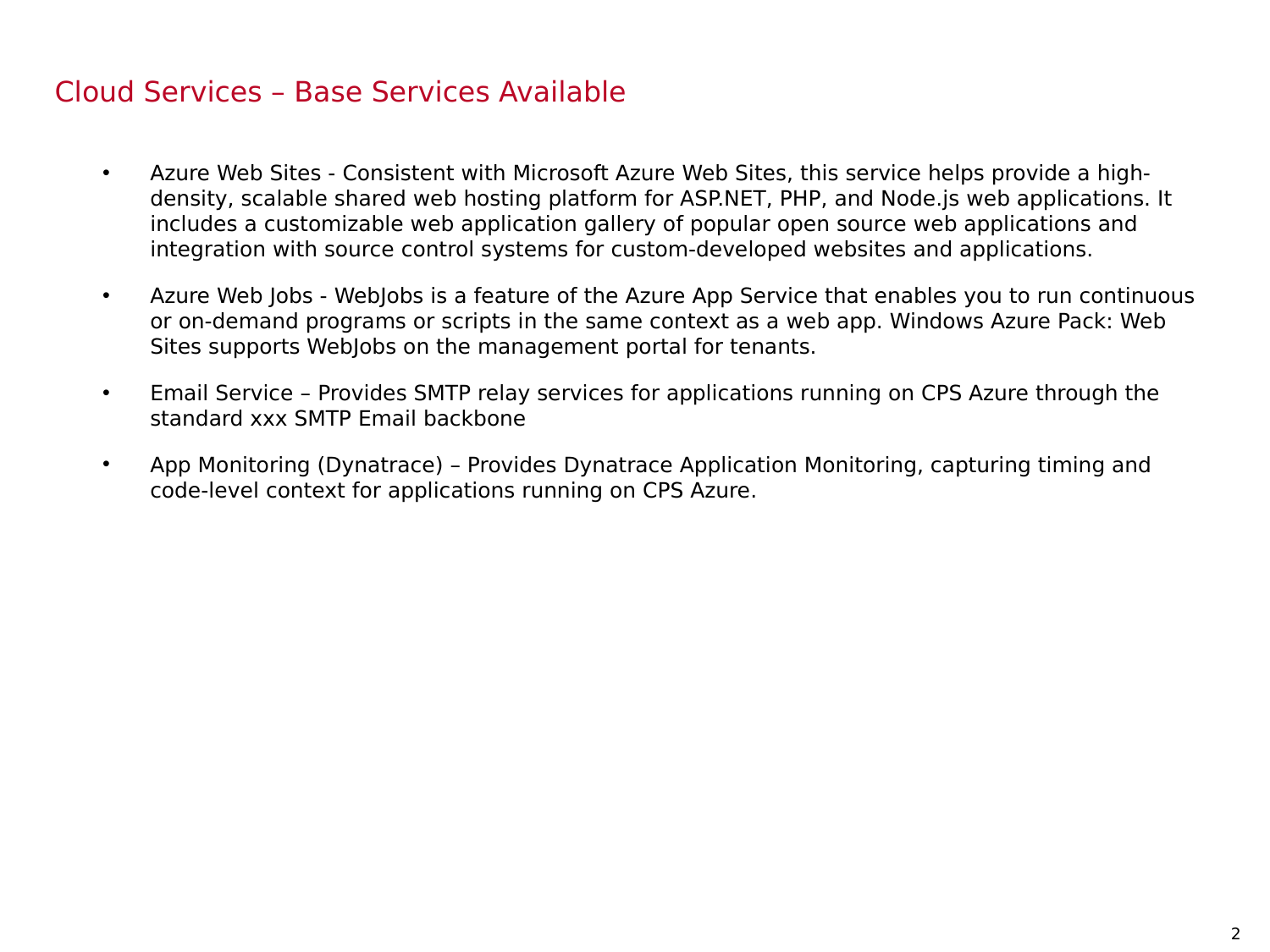

Cloud Services – Base Services Available
Azure Web Sites - Consistent with Microsoft Azure Web Sites, this service helps provide a high-density, scalable shared web hosting platform for ASP.NET, PHP, and Node.js web applications. It includes a customizable web application gallery of popular open source web applications and integration with source control systems for custom-developed websites and applications.
Azure Web Jobs - WebJobs is a feature of the Azure App Service that enables you to run continuous or on-demand programs or scripts in the same context as a web app. Windows Azure Pack: Web Sites supports WebJobs on the management portal for tenants.
Email Service – Provides SMTP relay services for applications running on CPS Azure through the standard xxx SMTP Email backbone
App Monitoring (Dynatrace) – Provides Dynatrace Application Monitoring, capturing timing and code-level context for applications running on CPS Azure.